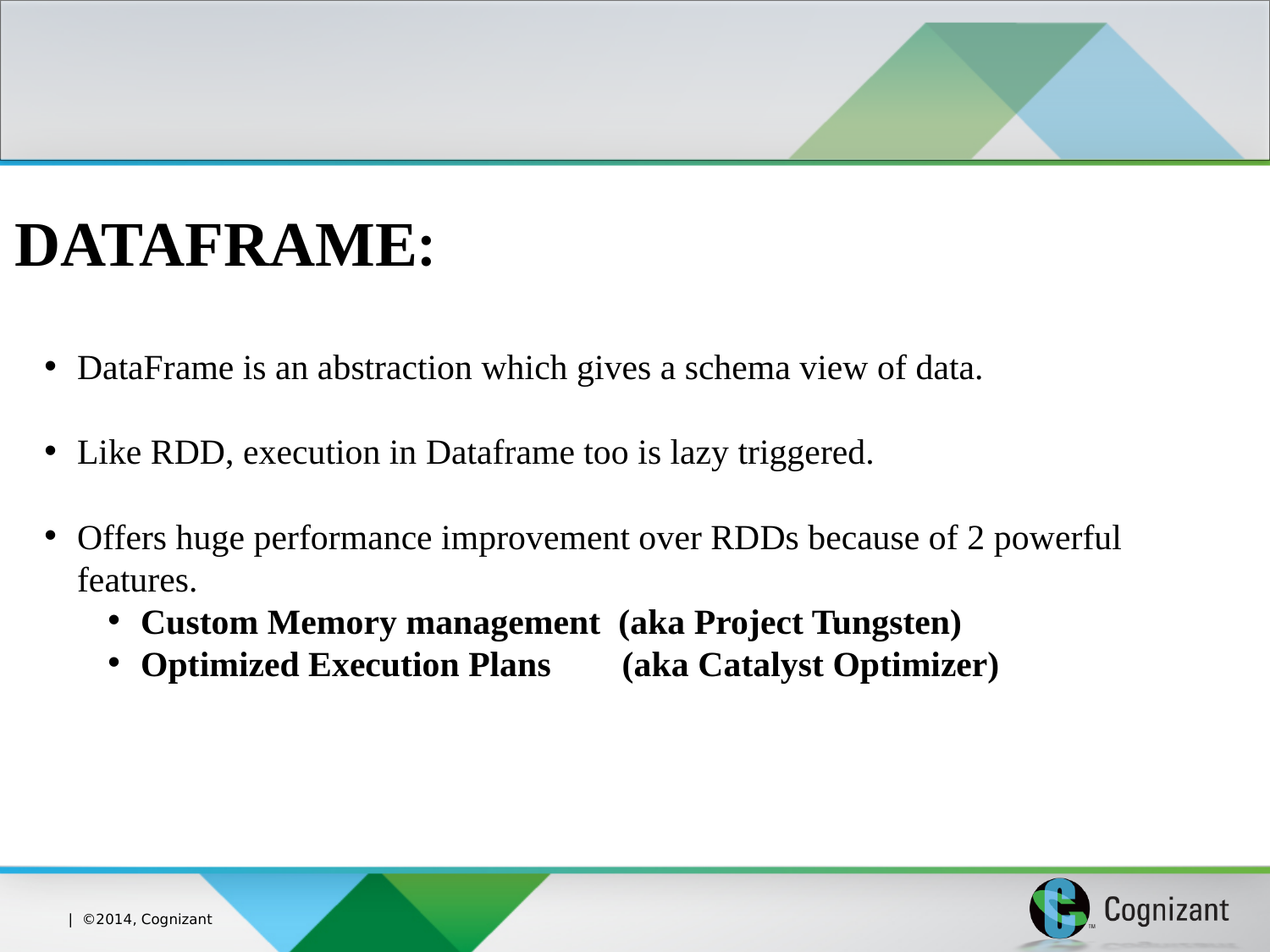

DATAFRAME:
DataFrame is an abstraction which gives a schema view of data.

Like RDD, execution in Dataframe too is lazy triggered.

Offers huge performance improvement over RDDs because of 2 powerful features.
Custom Memory management  (aka Project Tungsten)
Optimized Execution Plans        (aka Catalyst Optimizer)